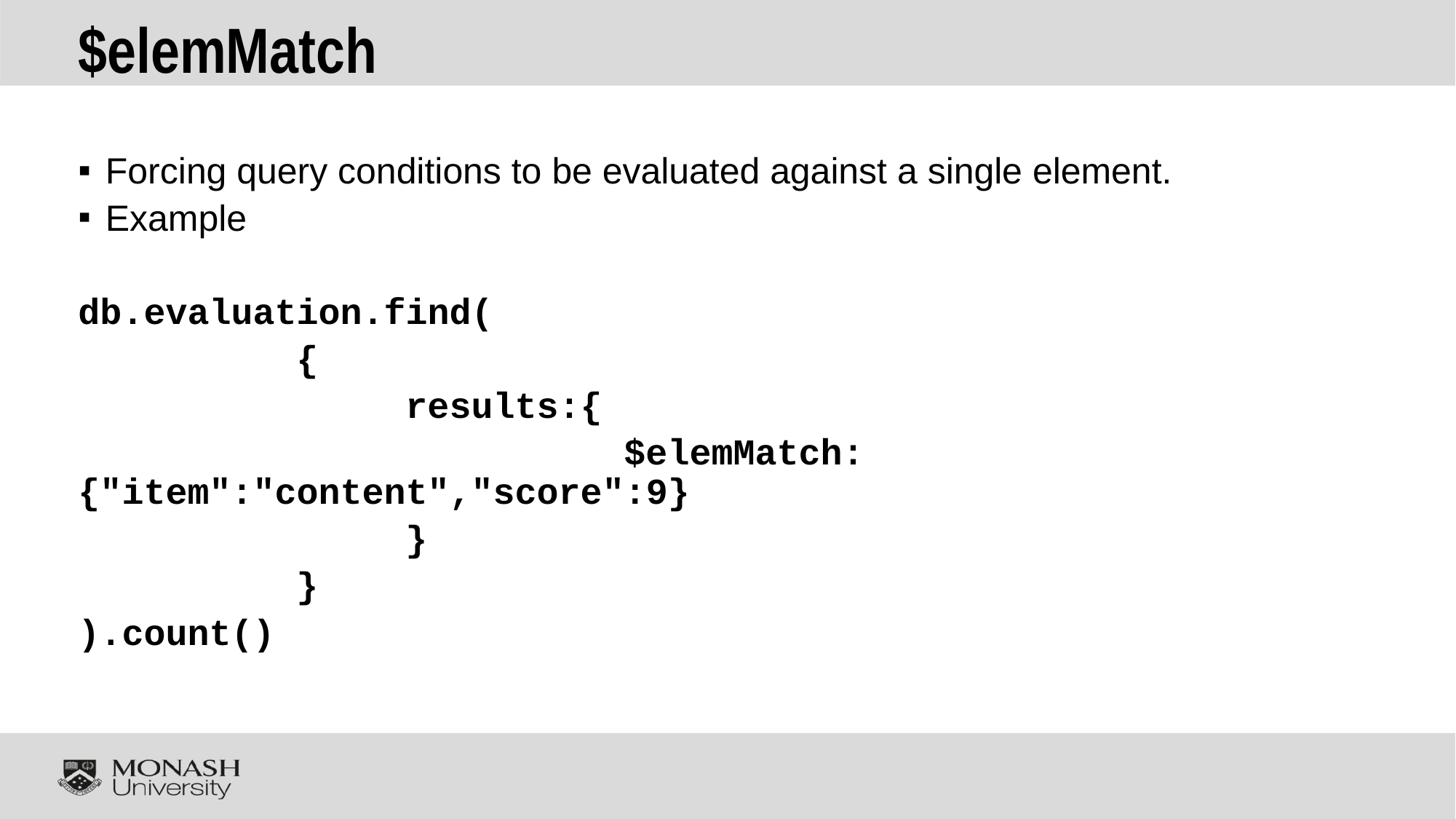

# $elemMatch
Forcing query conditions to be evaluated against a single element.
Example

db.evaluation.find(
		{
			results:{
					$elemMatch:{"item":"content","score":9}
			}
		}
).count()